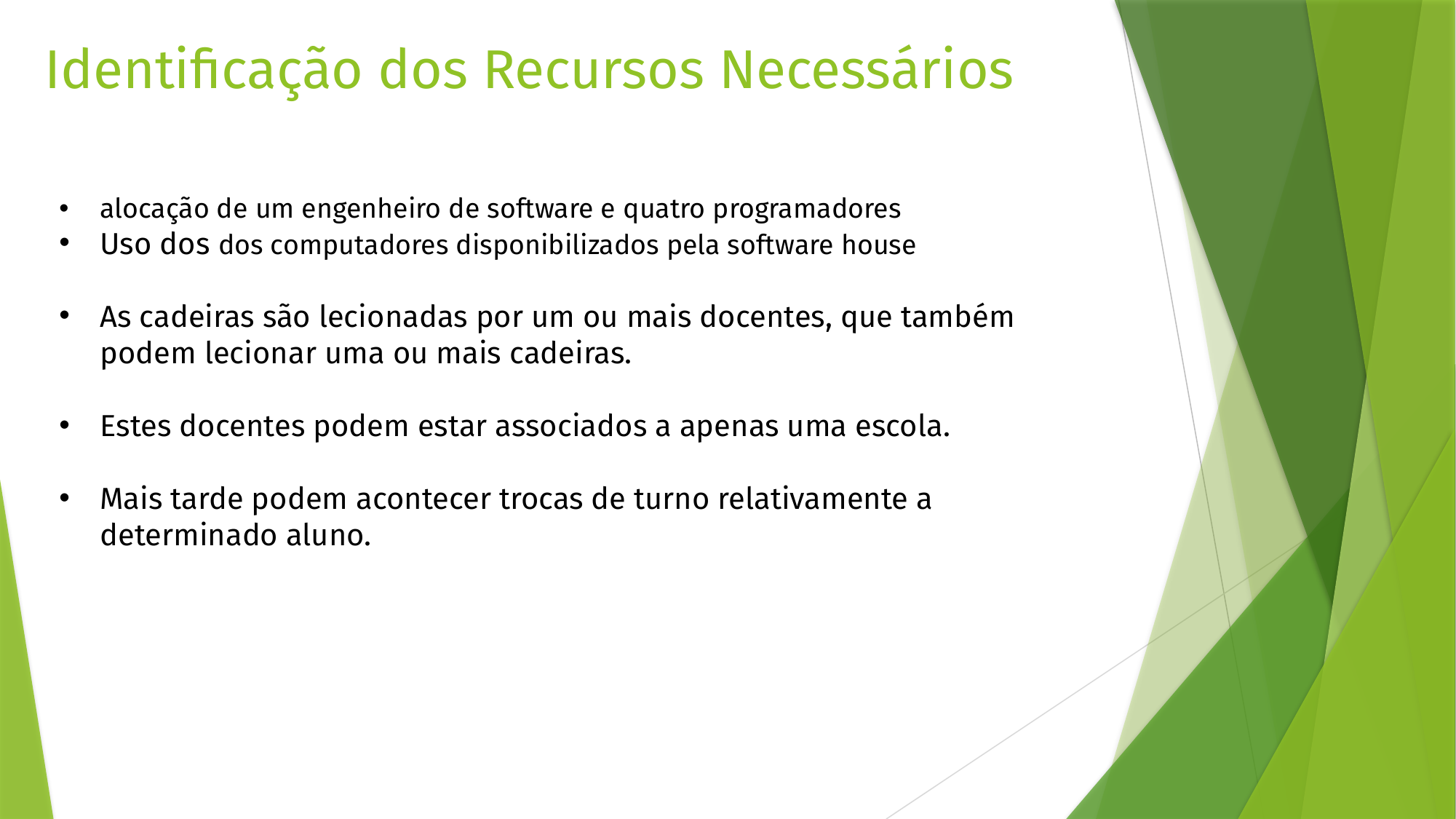

Identificação dos Recursos Necessários
alocação de um engenheiro de software e quatro programadores
Uso dos dos computadores disponibilizados pela software house

As cadeiras são lecionadas por um ou mais docentes, que também podem lecionar uma ou mais cadeiras.

Estes docentes podem estar associados a apenas uma escola.

Mais tarde podem acontecer trocas de turno relativamente a determinado aluno.